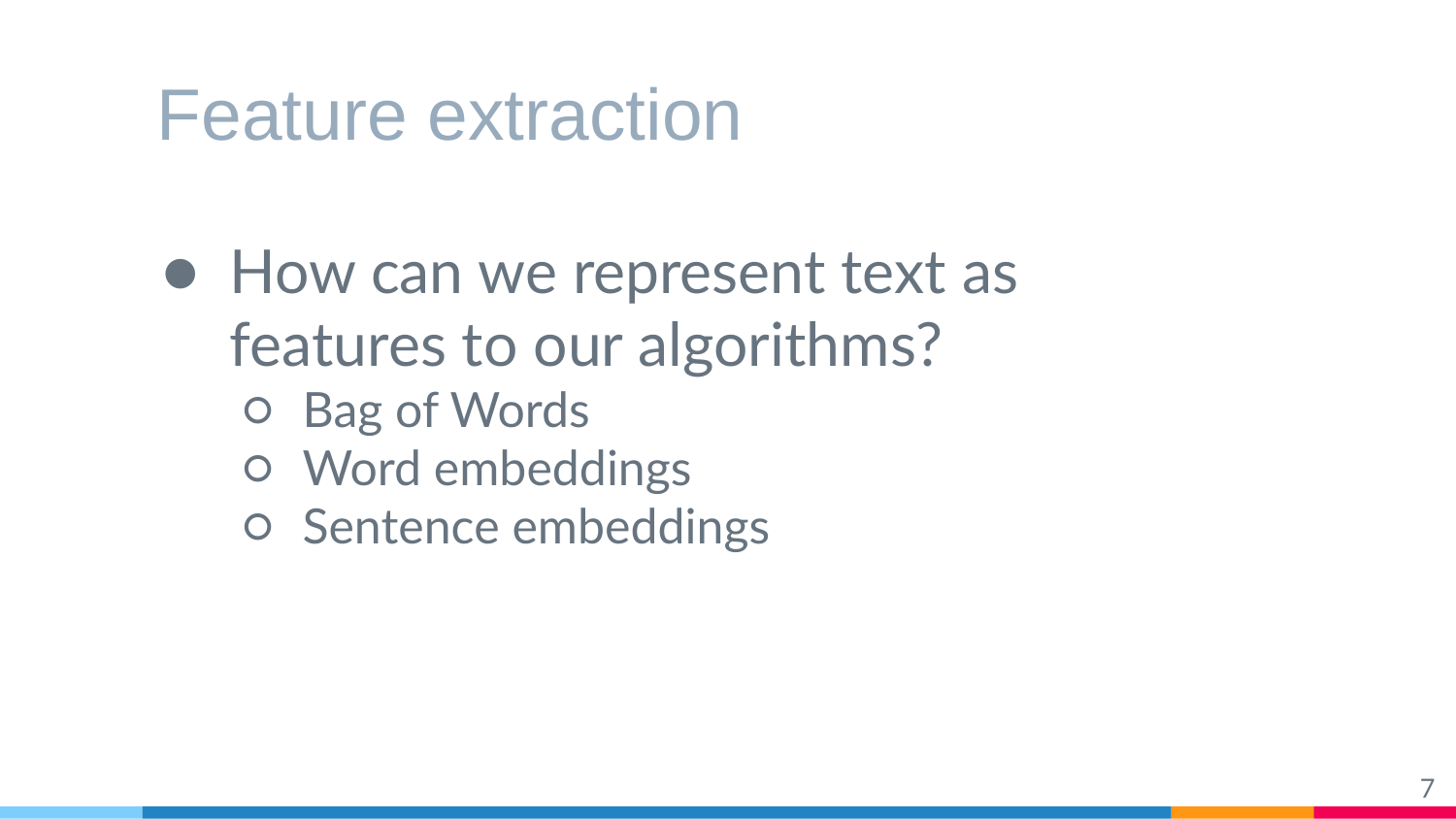

# Feature extraction
How can we represent text as features to our algorithms?
Bag of Words
Word embeddings
Sentence embeddings
7